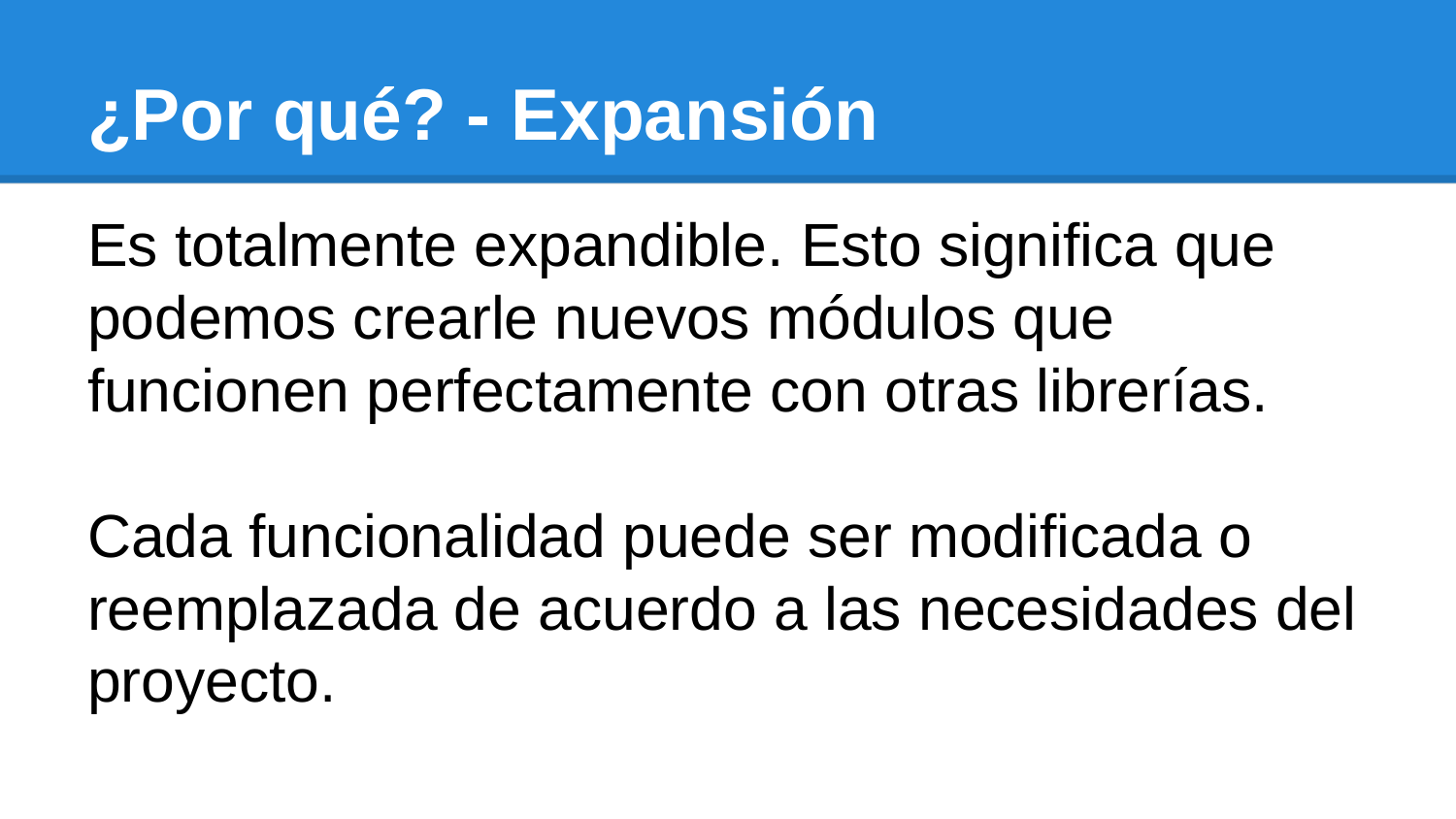

# ¿Por qué? - Expansión
Es totalmente expandible. Esto significa que podemos crearle nuevos módulos que funcionen perfectamente con otras librerías.

Cada funcionalidad puede ser modificada o reemplazada de acuerdo a las necesidades del proyecto.